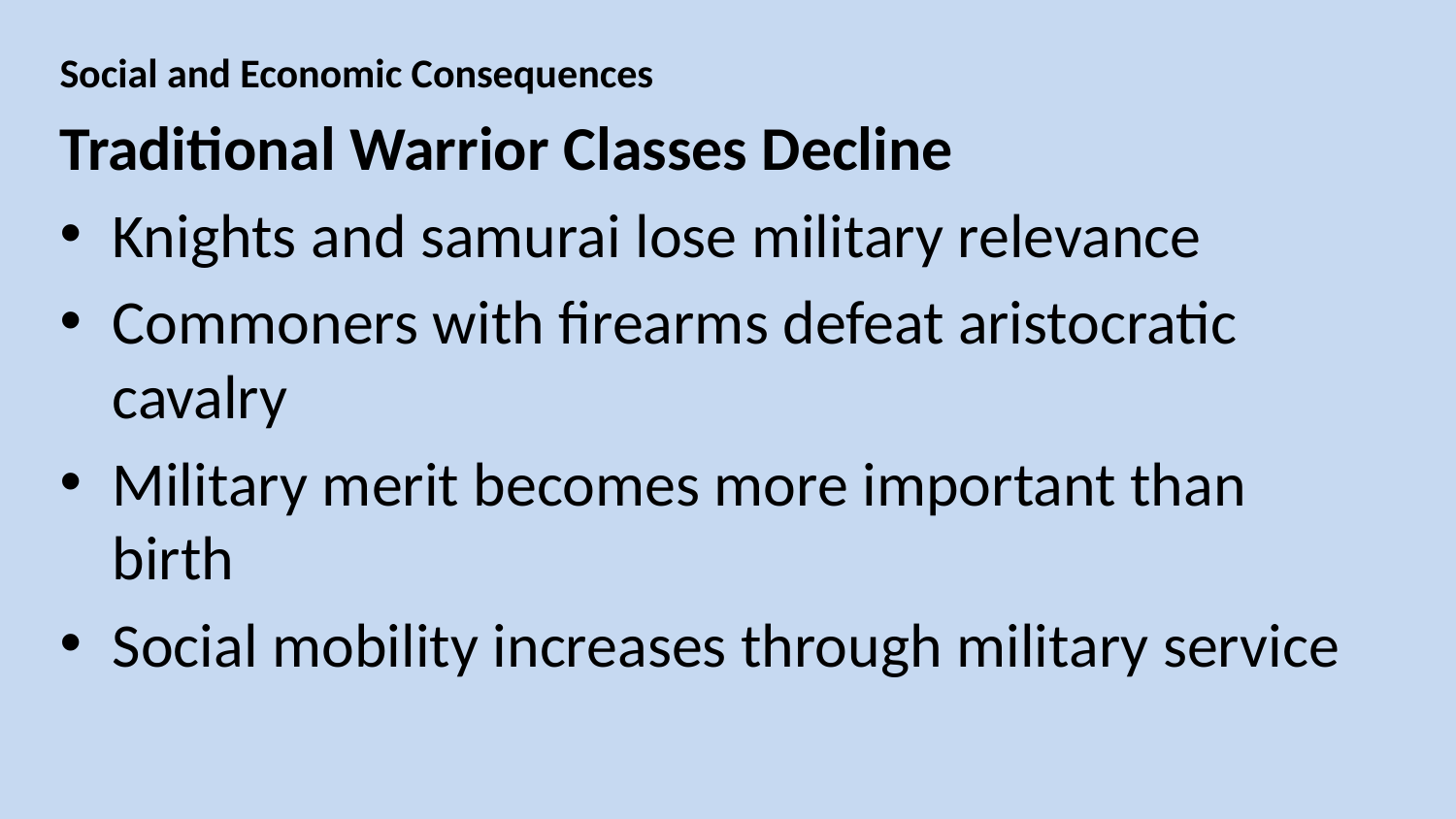

Social and Economic Consequences
Traditional Warrior Classes Decline
Knights and samurai lose military relevance
Commoners with firearms defeat aristocratic cavalry
Military merit becomes more important than birth
Social mobility increases through military service